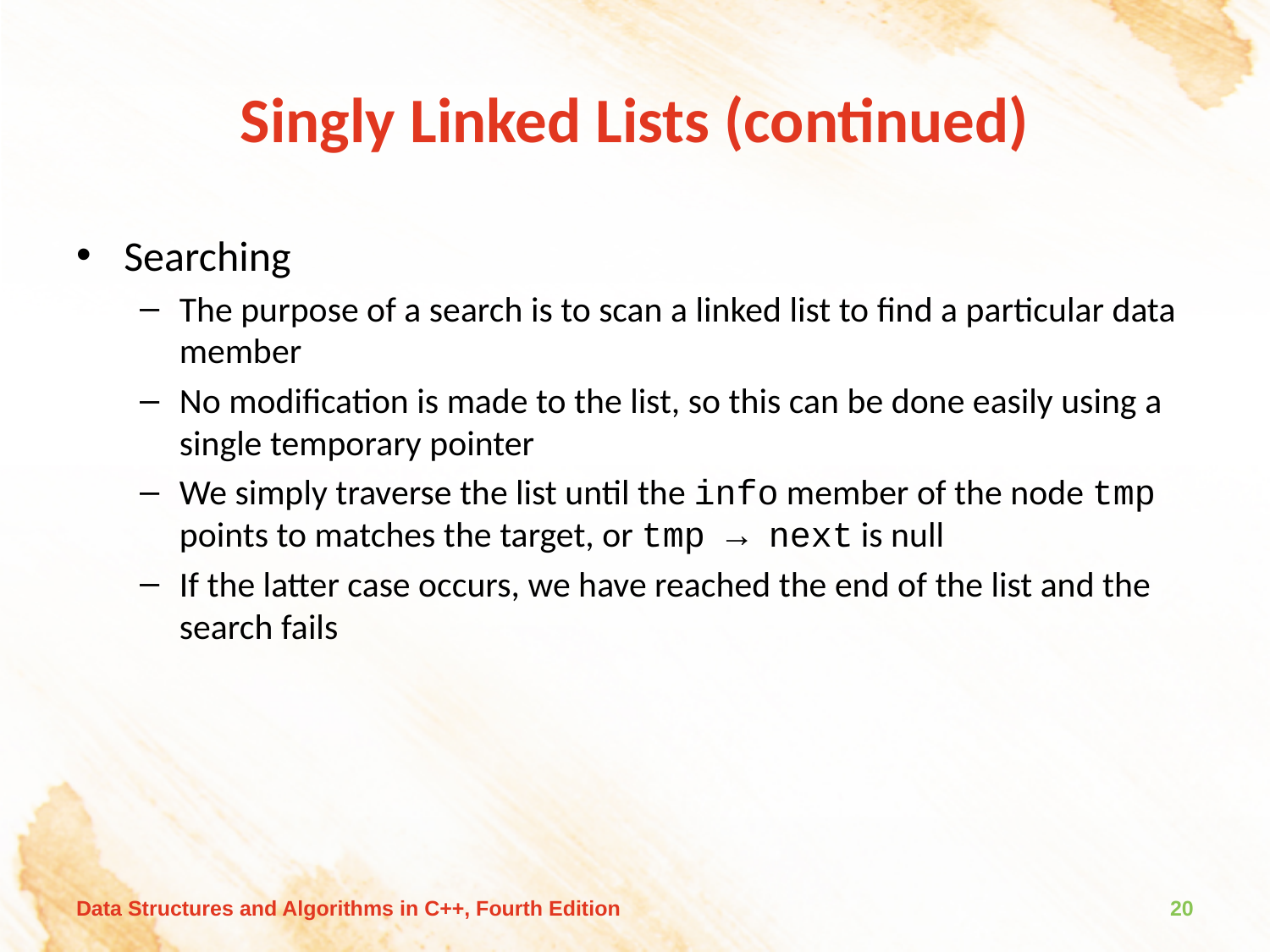

# Singly Linked Lists (continued)
Searching
The purpose of a search is to scan a linked list to find a particular data member
No modification is made to the list, so this can be done easily using a single temporary pointer
We simply traverse the list until the info member of the node tmp points to matches the target, or tmp → next is null
If the latter case occurs, we have reached the end of the list and the search fails
Data Structures and Algorithms in C++, Fourth Edition
20